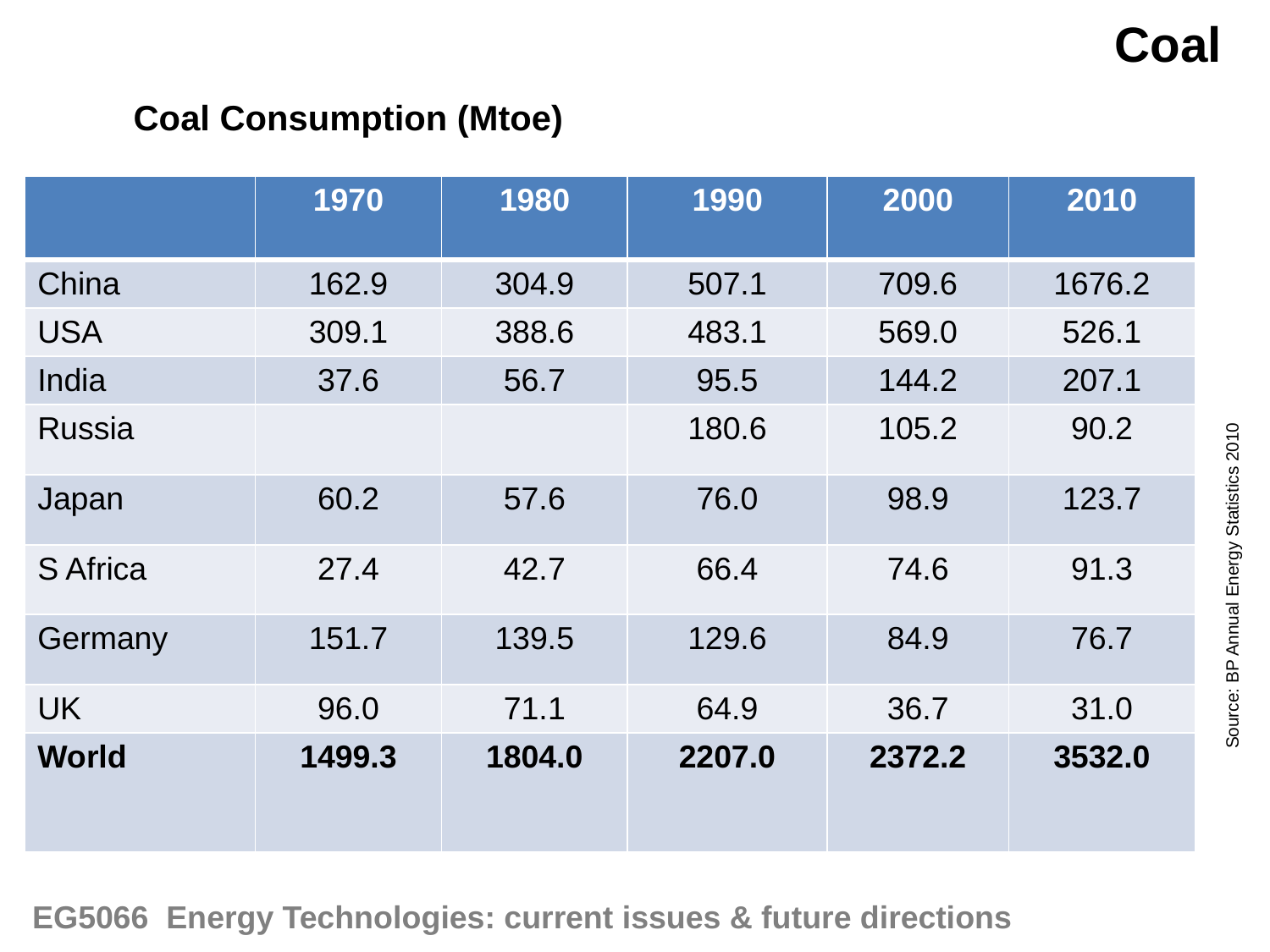

Coal
Coal Consumption (Mtoe)
|  | 1970 | 1980 | 1990 | 2000 | 2010 |
| --- | --- | --- | --- | --- | --- |
| China | 162.9 | 304.9 | 507.1 | 709.6 | 1676.2 |
| USA | 309.1 | 388.6 | 483.1 | 569.0 | 526.1 |
| India | 37.6 | 56.7 | 95.5 | 144.2 | 207.1 |
| Russia |  |  | 180.6 | 105.2 | 90.2 |
| Japan | 60.2 | 57.6 | 76.0 | 98.9 | 123.7 |
| S Africa | 27.4 | 42.7 | 66.4 | 74.6 | 91.3 |
| Germany | 151.7 | 139.5 | 129.6 | 84.9 | 76.7 |
| UK | 96.0 | 71.1 | 64.9 | 36.7 | 31.0 |
| World | 1499.3 | 1804.0 | 2207.0 | 2372.2 | 3532.0 |
Source: BP Annual Energy Statistics 2010
EG5066  Energy Technologies: current issues & future directions